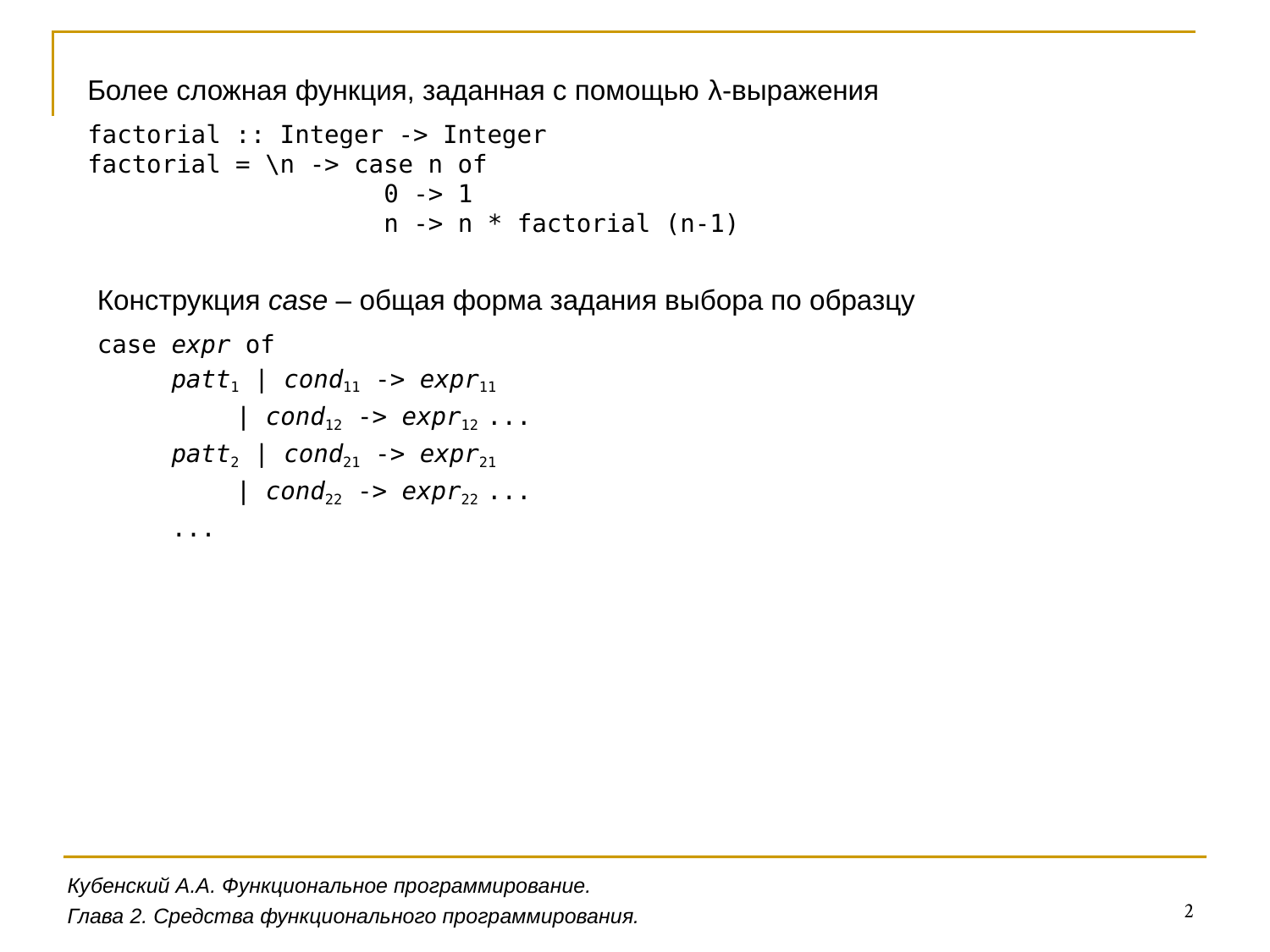

Более сложная функция, заданная с помощью λ-выражения
factorial :: Integer -> Integer
factorial = \n -> case n of
                    0 -> 1
                    n -> n * factorial (n-1)
Конструкция case – общая форма задания выбора по образцу
case expr of
     patt1 | cond11 -> expr11
                | cond12 -> expr12 ...
     patt2 | cond21 -> expr21
                | cond22 -> expr22 ...
     ...
Кубенский А.А. Функциональное программирование.
2
Глава 2. Средства функционального программирования.